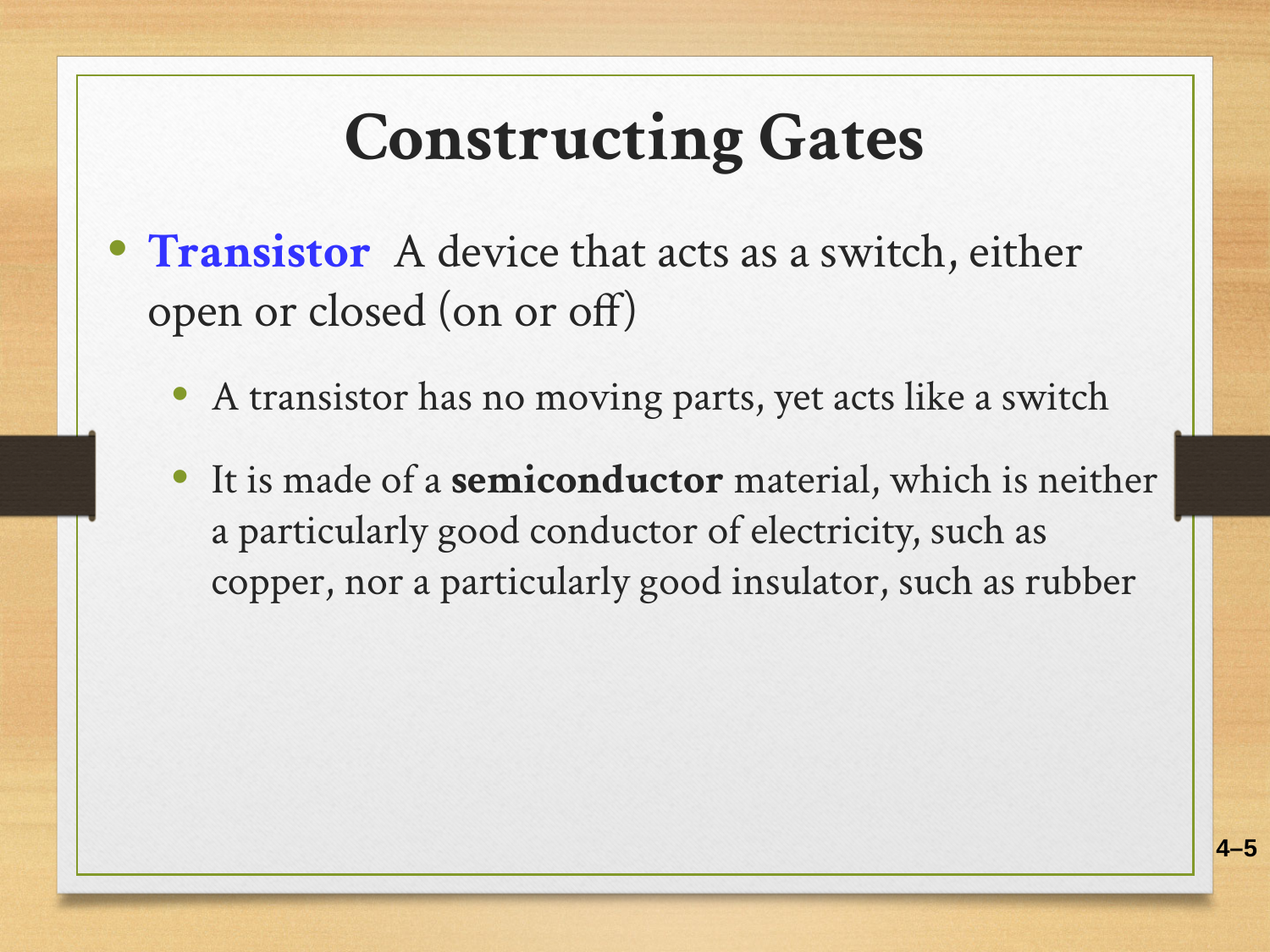

Constructing Gates
Transistor  A device that acts as a switch, either open or closed (on or off)
A transistor has no moving parts, yet acts like a switch
It is made of a semiconductor material, which is neither a particularly good conductor of electricity, such as copper, nor a particularly good insulator, such as rubber
4–5